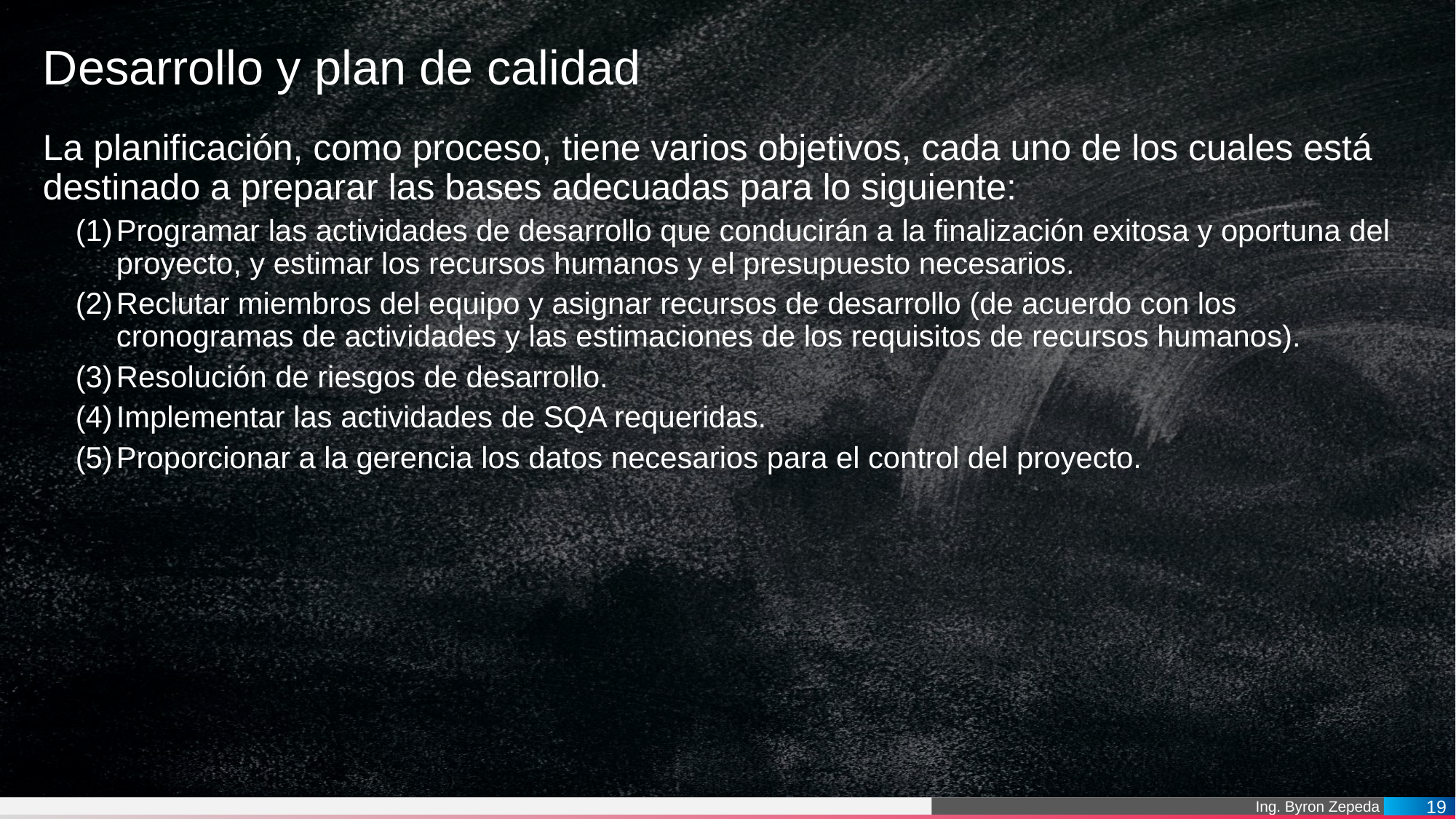

# Desarrollo y plan de calidad
La planificación, como proceso, tiene varios objetivos, cada uno de los cuales está destinado a preparar las bases adecuadas para lo siguiente:
Programar las actividades de desarrollo que conducirán a la finalización exitosa y oportuna del proyecto, y estimar los recursos humanos y el presupuesto necesarios.
Reclutar miembros del equipo y asignar recursos de desarrollo (de acuerdo con los cronogramas de actividades y las estimaciones de los requisitos de recursos humanos).
Resolución de riesgos de desarrollo.
Implementar las actividades de SQA requeridas.
Proporcionar a la gerencia los datos necesarios para el control del proyecto.

19